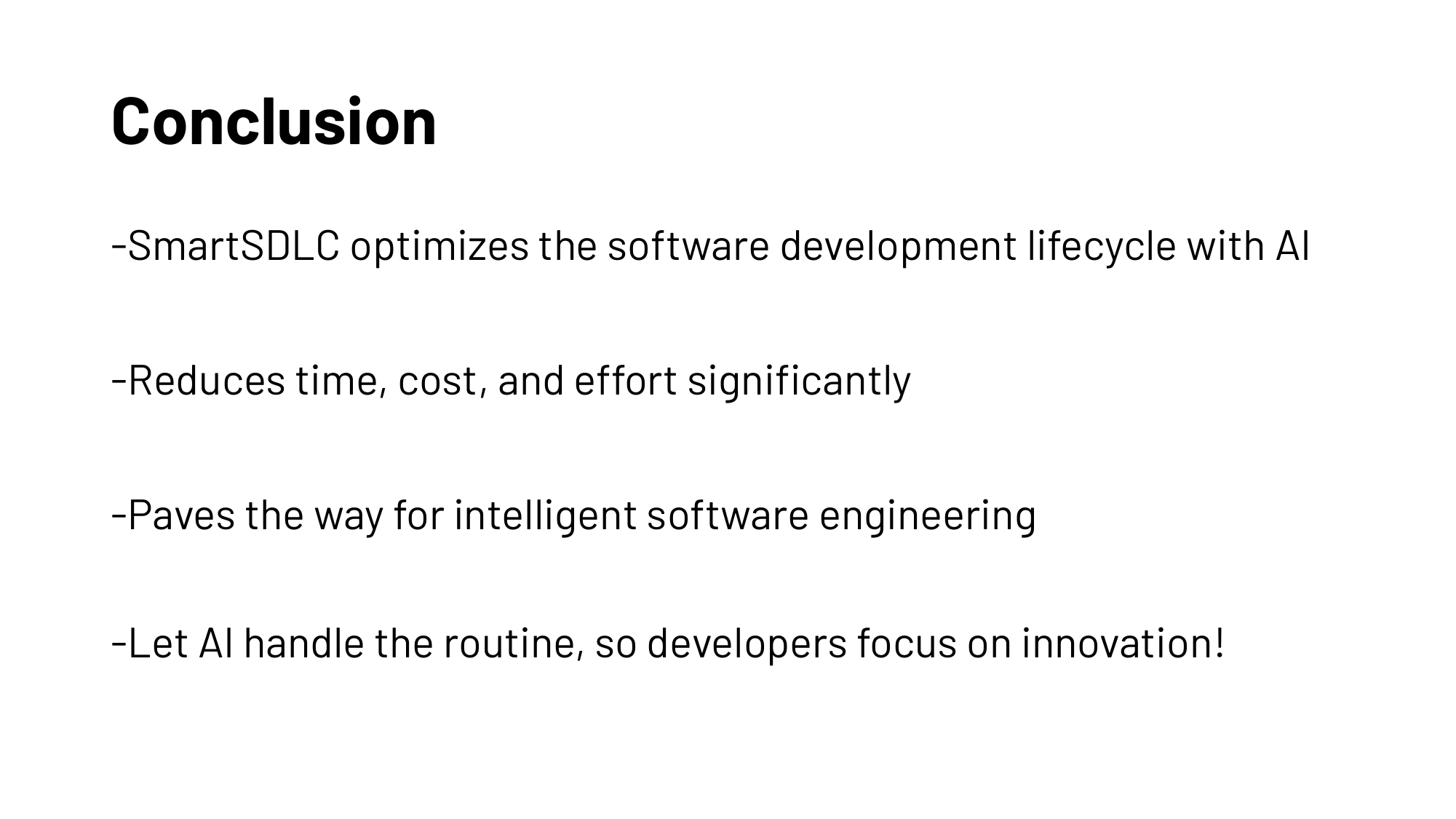

# Conclusion
-SmartSDLC optimizes the software development lifecycle with AI

-Reduces time, cost, and effort significantly

-Paves the way for intelligent software engineering

-Let AI handle the routine, so developers focus on innovation!